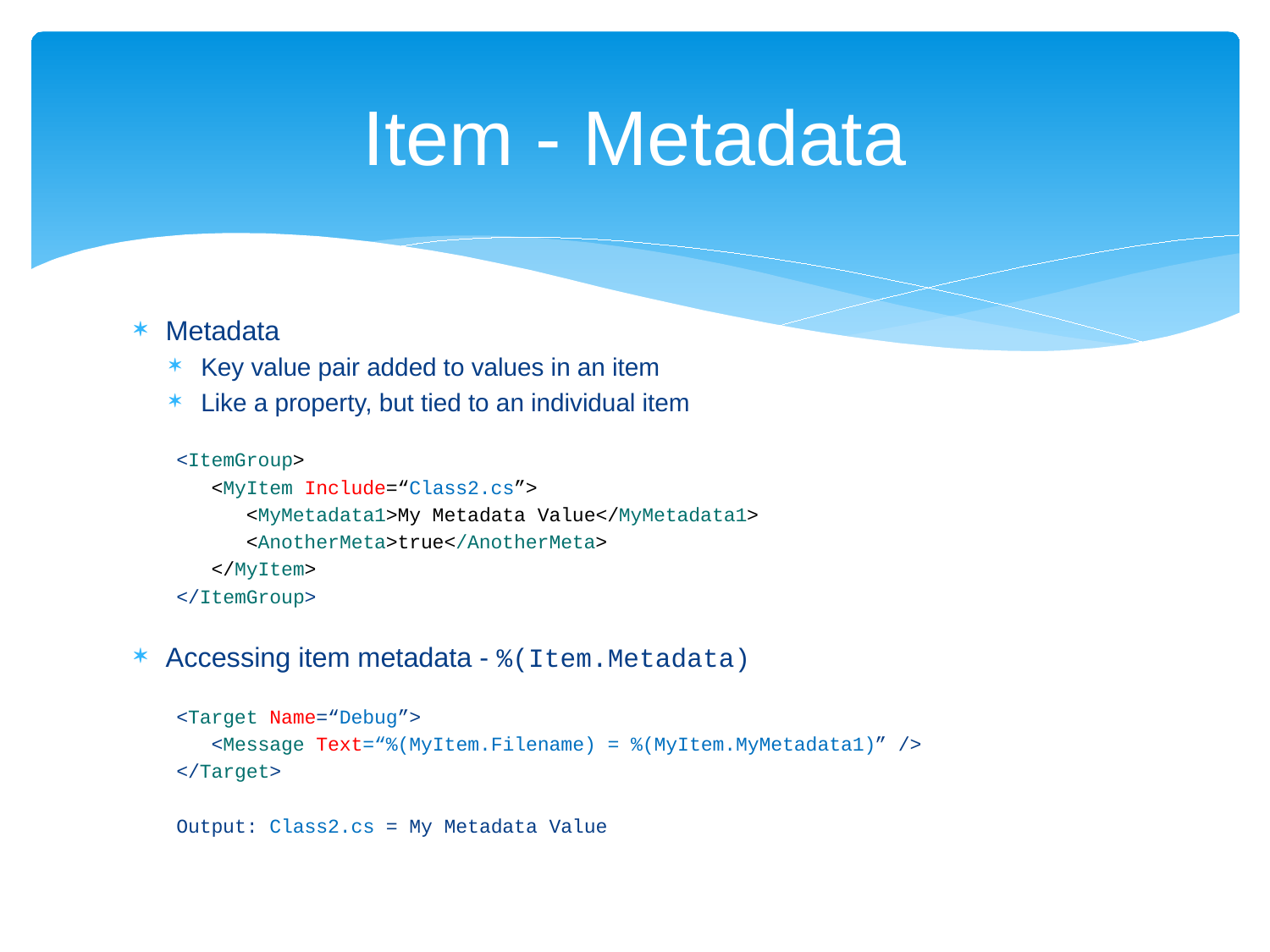

# Item - Metadata
Metadata
Key value pair added to values in an item
Like a property, but tied to an individual item

<ItemGroup>
   <MyItem Include=“Class2.cs”>
      <MyMetadata1>My Metadata Value</MyMetadata1>
      <AnotherMeta>true</AnotherMeta>
   </MyItem>
</ItemGroup>

Accessing item metadata - %(Item.Metadata)

<Target Name=“Debug”>
   <Message Text=“%(MyItem.Filename) = %(MyItem.MyMetadata1)” />
</Target>

Output: Class2.cs = My Metadata Value